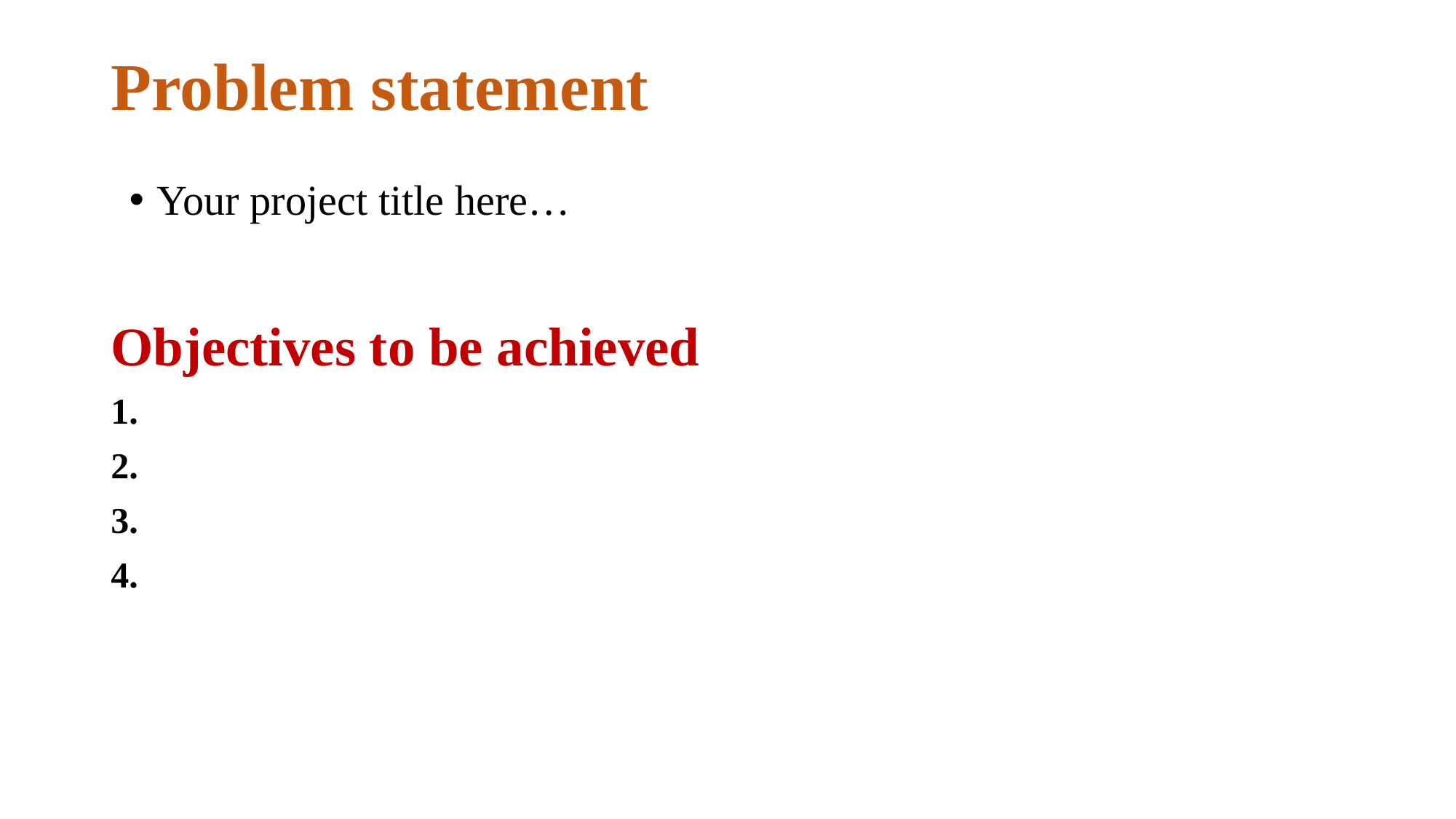

# Problem statement
Your project title here…
Objectives to be achieved
1.
2.
3.
4.